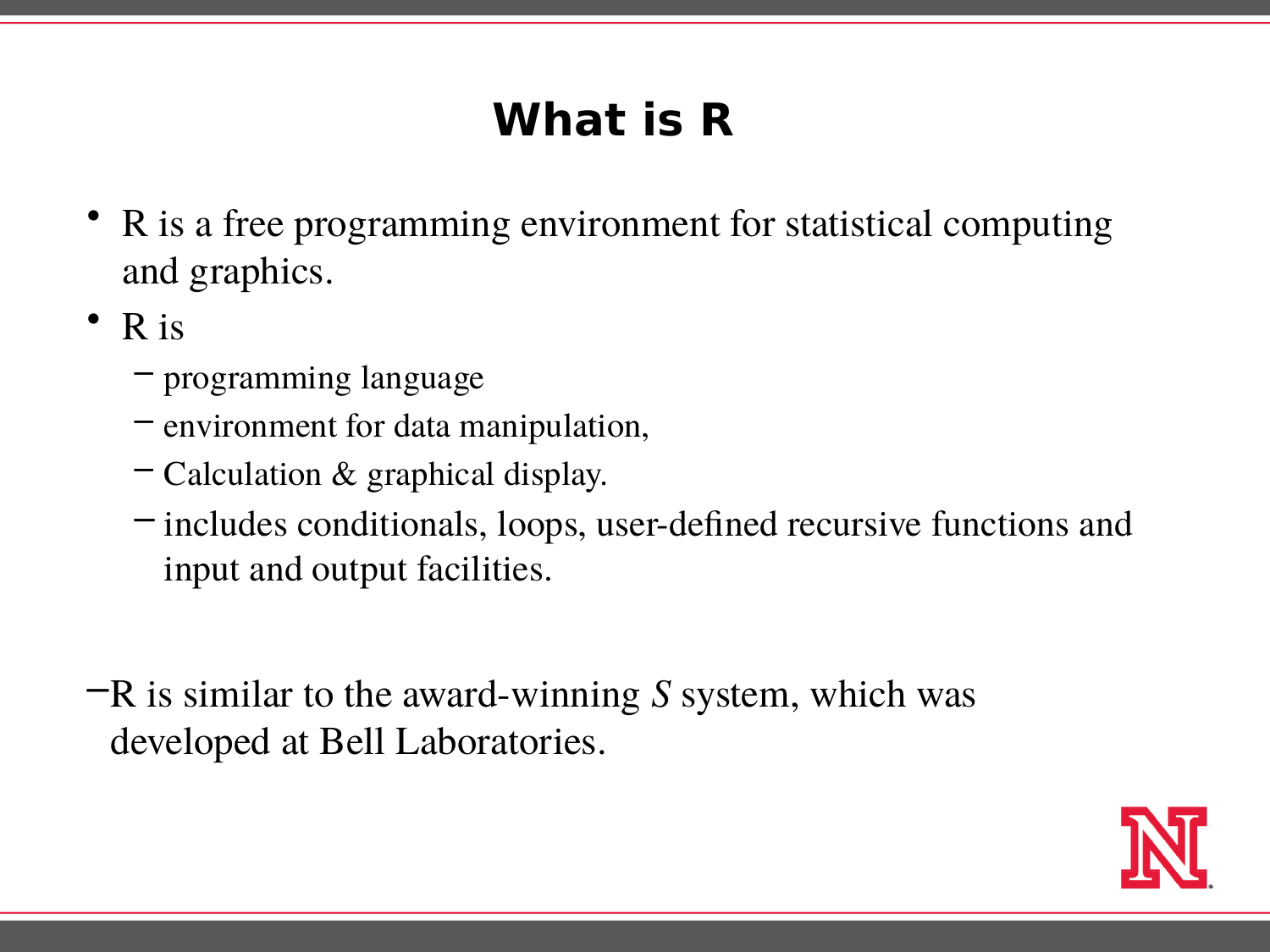

# What is R
R is a free programming environment for statistical computing and graphics.
R is
programming language
environment for data manipulation,
Calculation & graphical display.
includes conditionals, loops, user-defined recursive functions and input and output facilities.

R is similar to the award-winning S system, which was developed at Bell Laboratories.